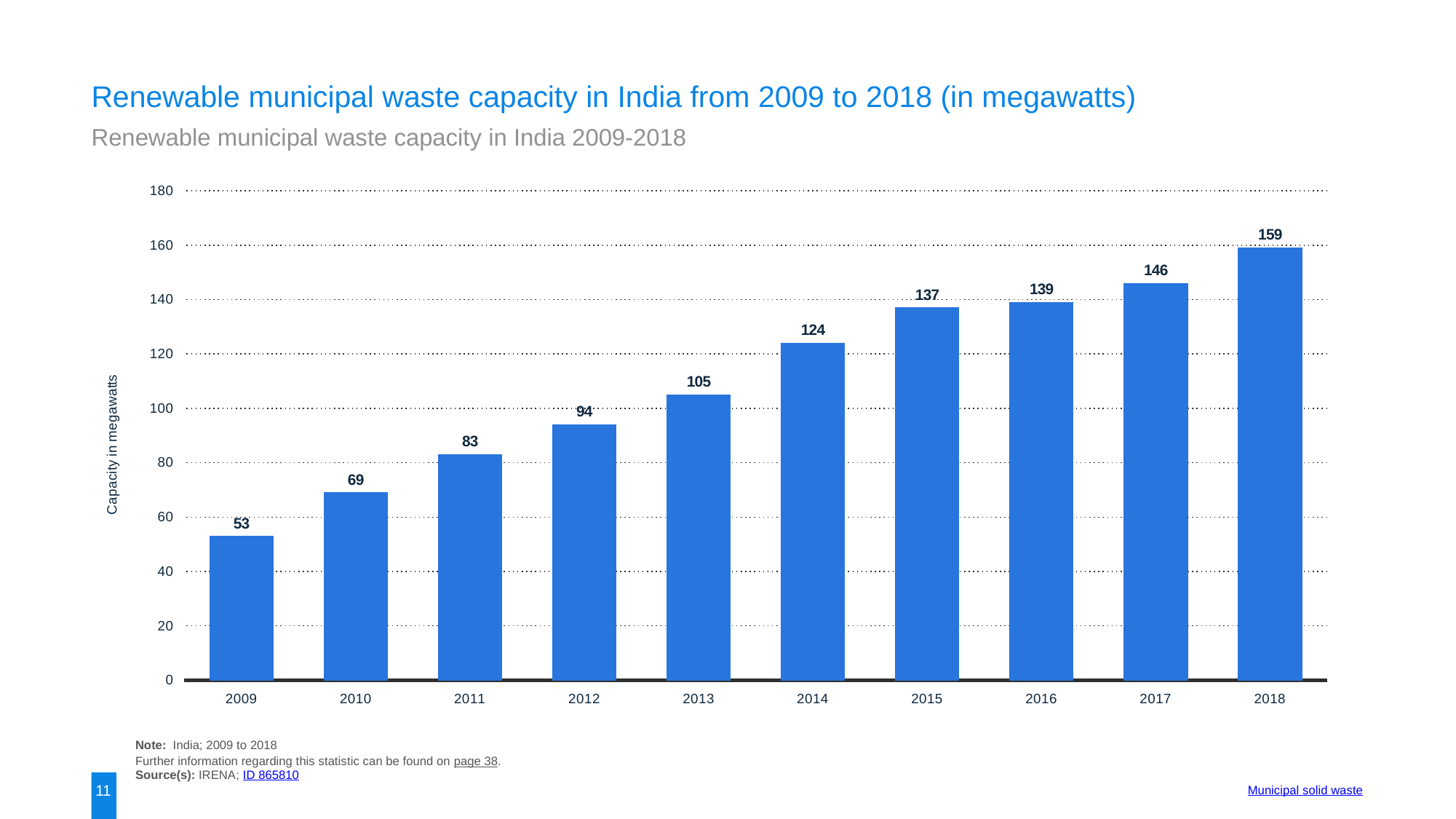

Renewable municipal waste capacity in India from 2009 to 2018 (in megawatts)
Renewable municipal waste capacity in India 2009-2018

### Chart

| Category | data |
|---|---|
| 2009 | 53.0 |
| 2010 | 69.0 |
| 2011 | 83.0 |
| 2012 | 94.0 |
| 2013 | 105.0 |
| 2014 | 124.0 |
| 2015 | 137.0 |
| 2016 | 139.0 |
| 2017 | 146.0 |
| 2018 | 159.0 |
Note:  India; 2009 to 2018
Further information regarding this statistic can be found on page 38.
Source(s): IRENA; ID 865810

11
Municipal solid waste